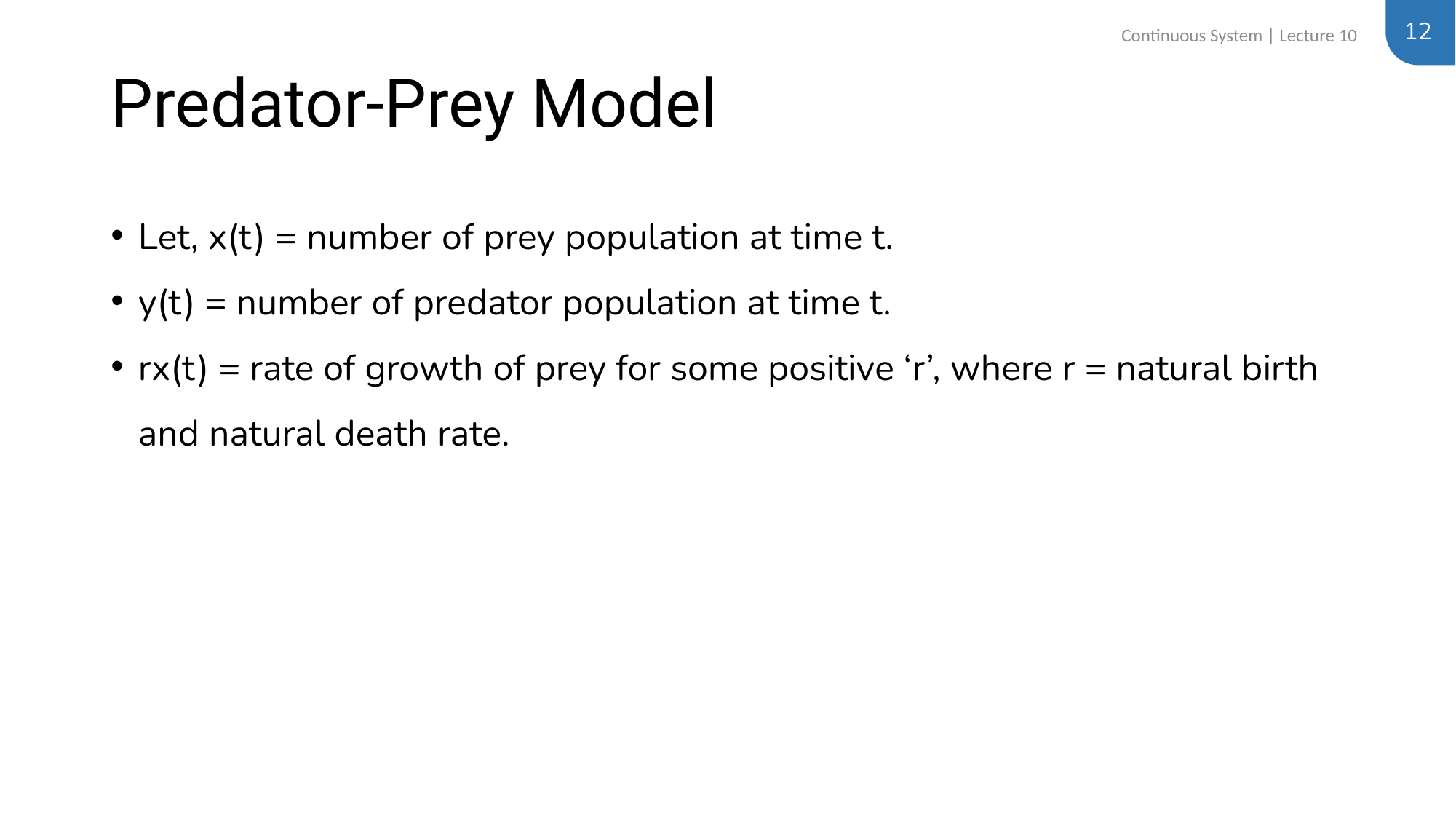

12
Continuous System | Lecture 10
# Predator-Prey Model
Let, x(t) = number of prey population at time t.
y(t) = number of predator population at time t.
rx(t) = rate of growth of prey for some positive ‘r’, where r = natural birth and natural death rate.